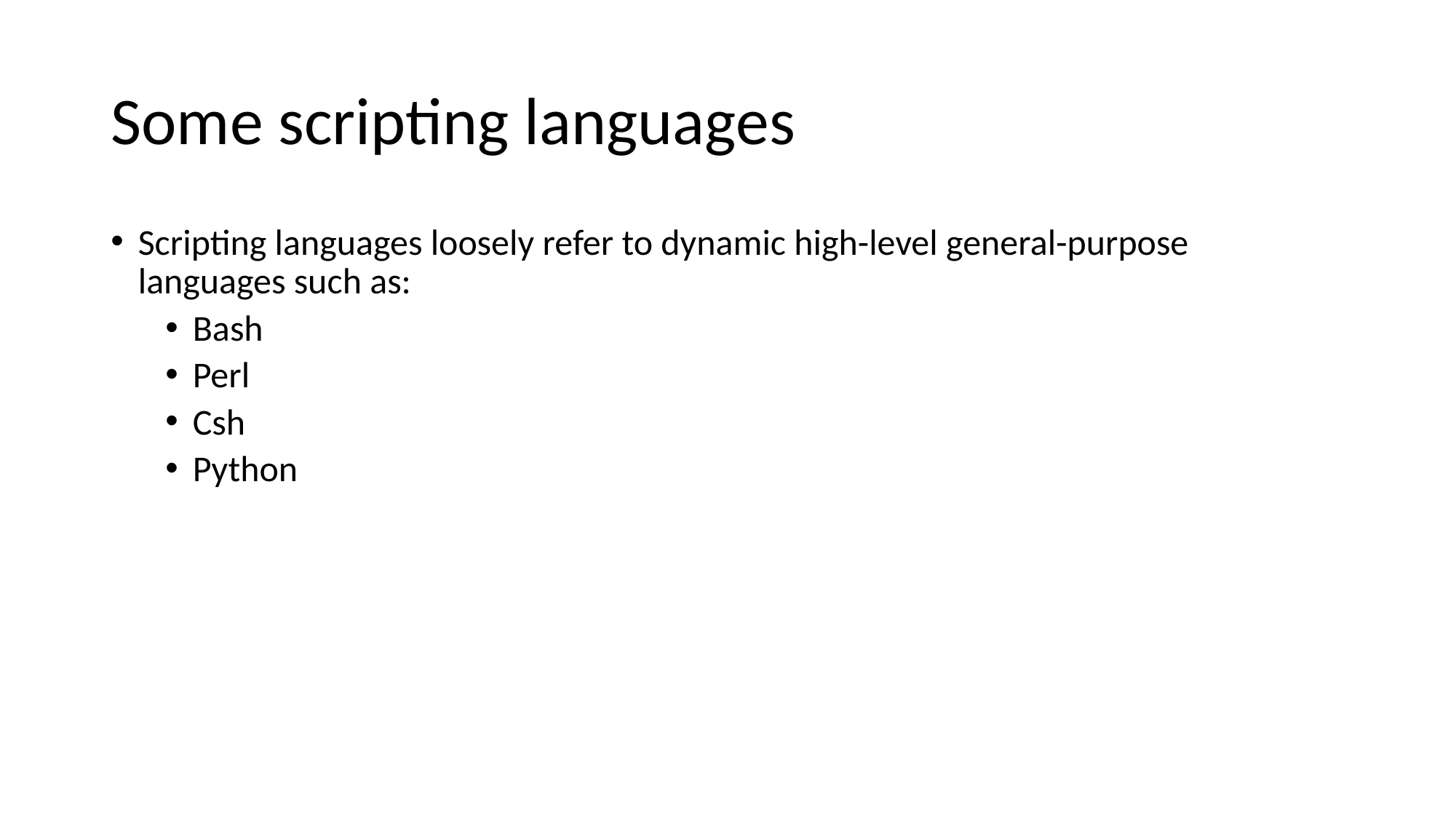

Some scripting languages
Scripting languages loosely refer to dynamic high-level general-purpose languages such as:
Bash
Perl
Csh
Python